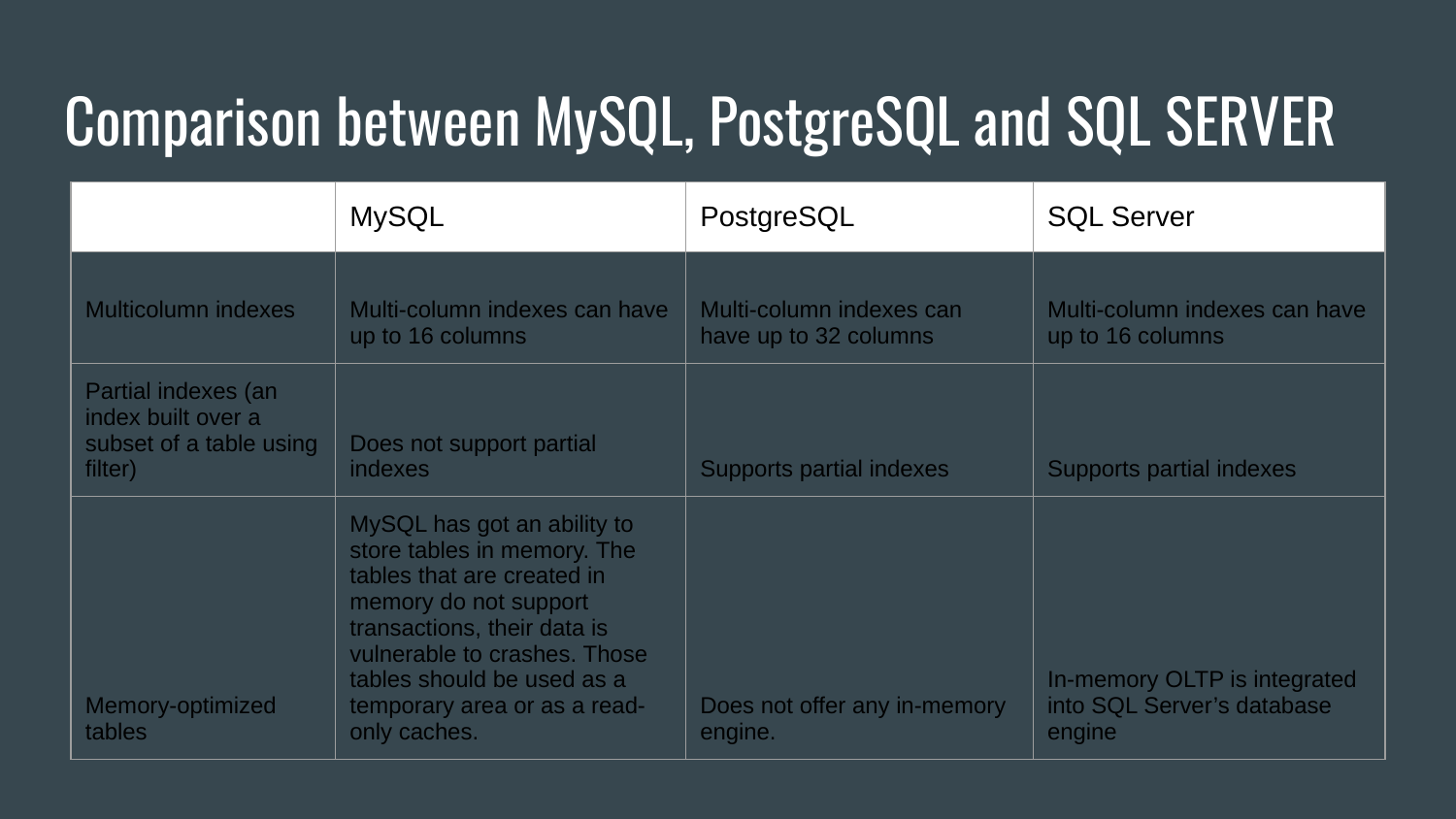

# Comparison between MySQL, PostgreSQL and SQL SERVER
|  | MySQL | PostgreSQL | SQL Server |
| --- | --- | --- | --- |
| Multicolumn indexes | Multi-column indexes can have up to 16 columns | Multi-column indexes can have up to 32 columns | Multi-column indexes can have up to 16 columns |
| Partial indexes (an index built over a subset of a table using filter) | Does not support partial indexes | Supports partial indexes | Supports partial indexes |
| Memory-optimized tables | MySQL has got an ability to store tables in memory. The tables that are created in memory do not support transactions, their data is vulnerable to crashes. Those tables should be used as a temporary area or as a read-only caches. | Does not offer any in-memory engine. | In-memory OLTP is integrated into SQL Server’s database engine |
SQL Server